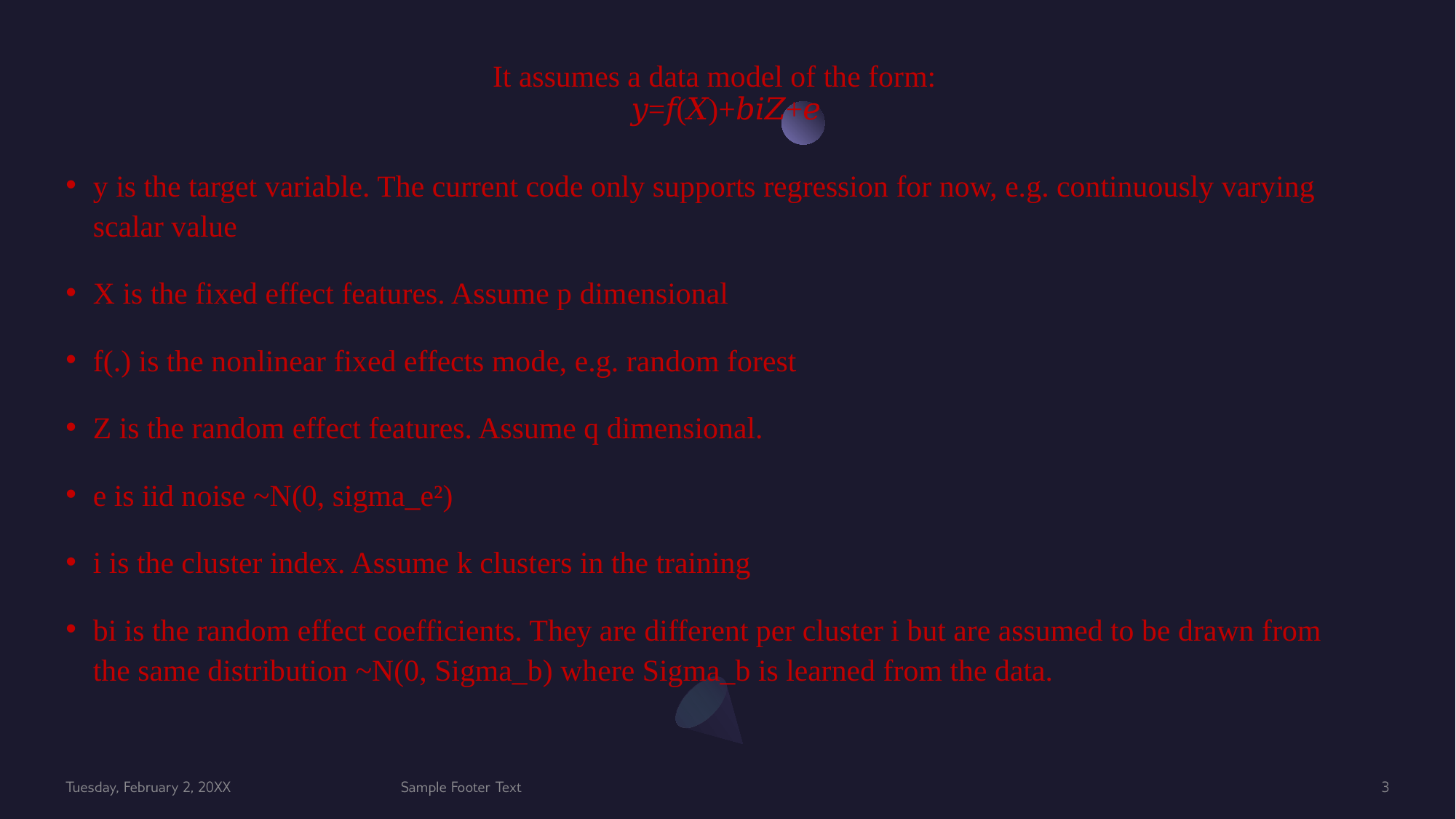

# It assumes a data model of the form: 𝑦=𝑓(𝑋)+𝑏𝑖𝑍+𝑒
y is the target variable. The current code only supports regression for now, e.g. continuously varying scalar value
X is the fixed effect features. Assume p dimensional
f(.) is the nonlinear fixed effects mode, e.g. random forest
Z is the random effect features. Assume q dimensional.
e is iid noise ~N(0, sigma_e²)
i is the cluster index. Assume k clusters in the training
bi is the random effect coefficients. They are different per cluster i but are assumed to be drawn from the same distribution ~N(0, Sigma_b) where Sigma_b is learned from the data.

Tuesday, February 2, 20XX
Sample Footer Text
3